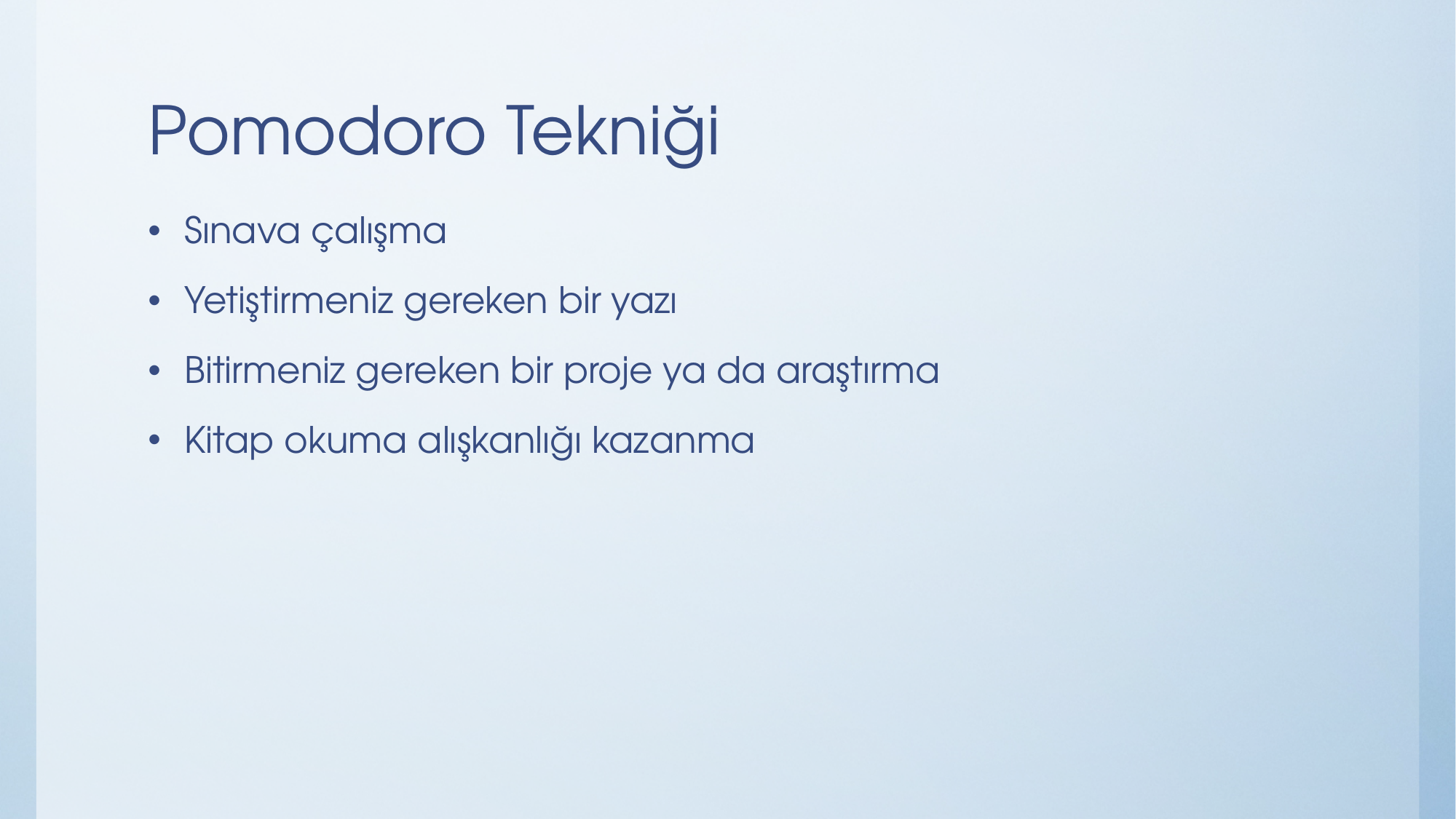

# Pomodoro Tekniği
Sınava çalışma
Yetiştirmeniz gereken bir yazı
Bitirmeniz gereken bir proje ya da araştırma
Kitap okuma alışkanlığı kazanma